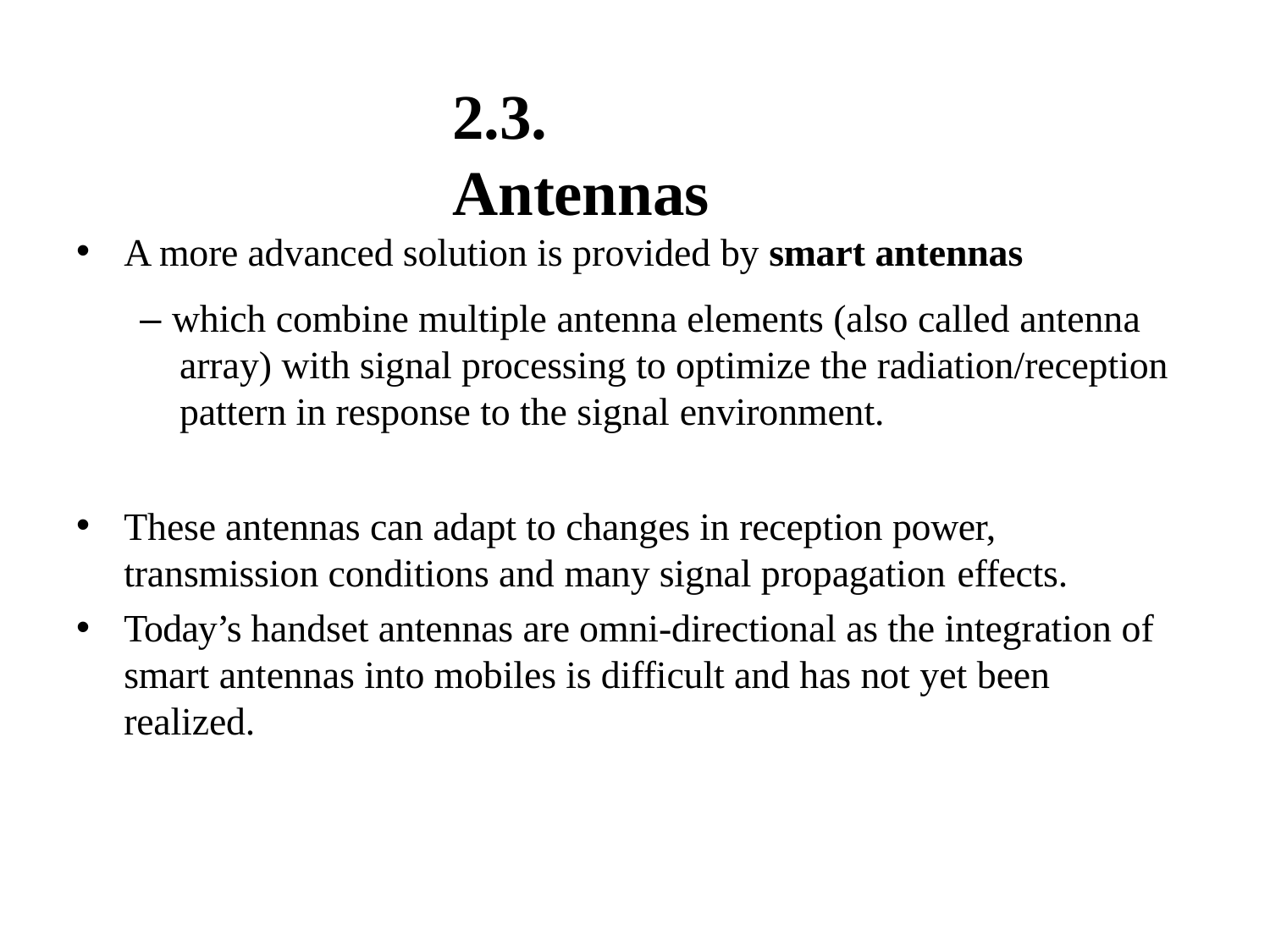

# 2.3. Antennas
A more advanced solution is provided by smart antennas
– which combine multiple antenna elements (also called antenna  array) with signal processing to optimize the radiation/reception  pattern in response to the signal environment.

These antennas can adapt to changes in reception power,  transmission conditions and many signal propagation effects.
Today’s handset antennas are omni-directional as the integration of  smart antennas into mobiles is difficult and has not yet been  realized.